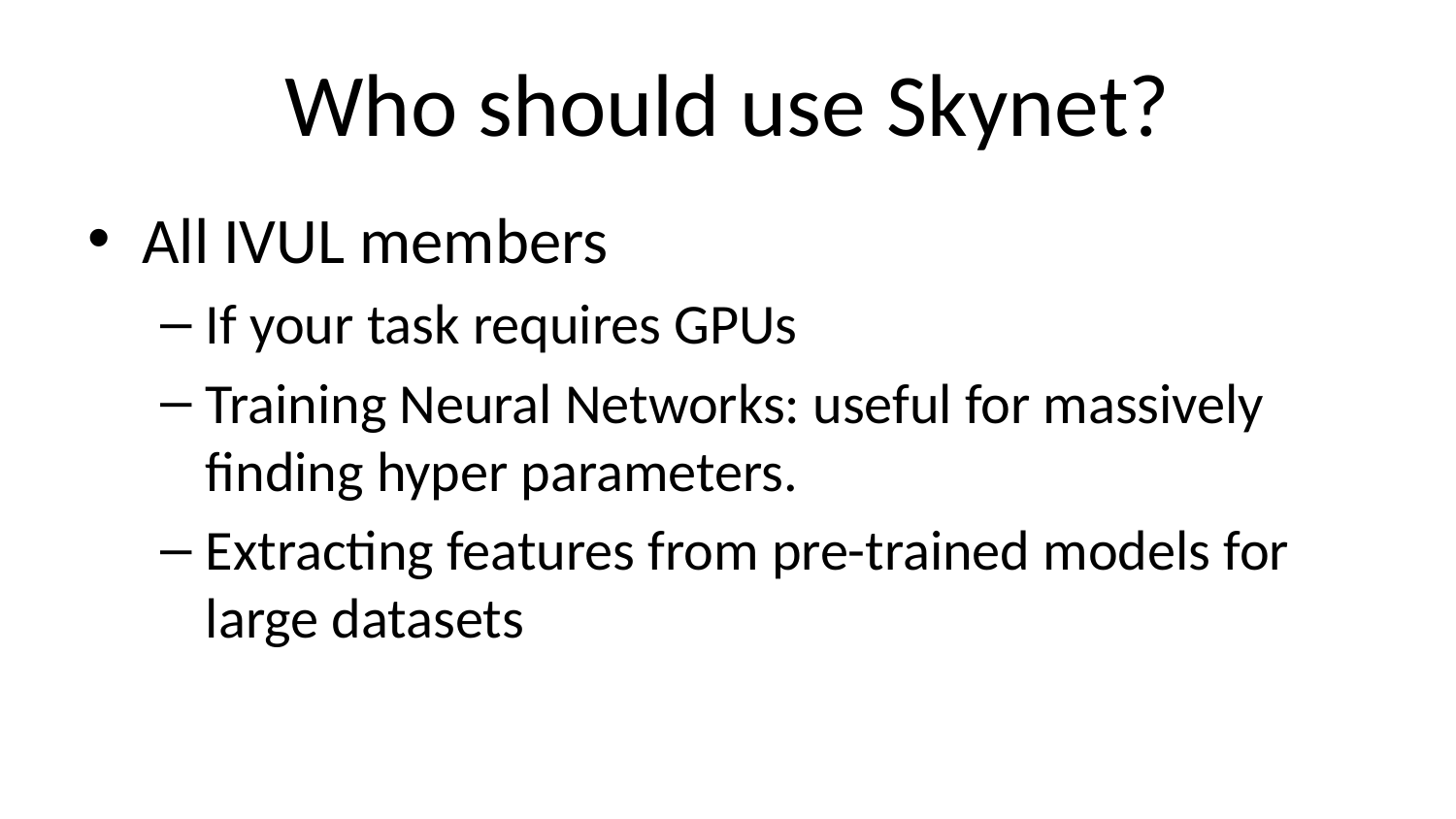

# Who should use Skynet?
All IVUL members
If your task requires GPUs
Training Neural Networks: useful for massively finding hyper parameters.
Extracting features from pre-trained models for large datasets